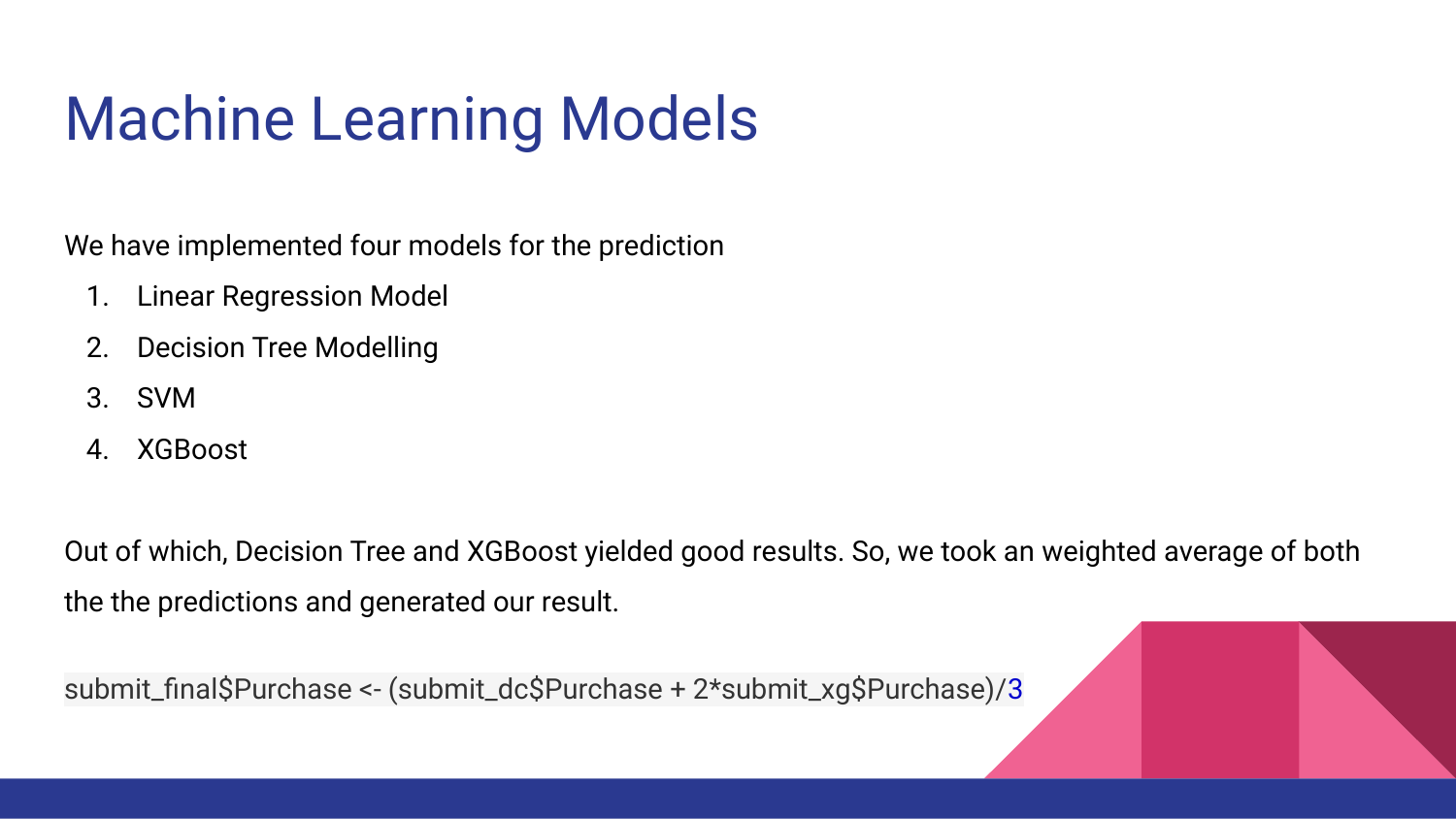

# Machine Learning Models
We have implemented four models for the prediction
Linear Regression Model
Decision Tree Modelling
SVM
XGBoost

Out of which, Decision Tree and XGBoost yielded good results. So, we took an weighted average of both the the predictions and generated our result.

submit_final$Purchase <- (submit_dc$Purchase + 2*submit_xg$Purchase)/3